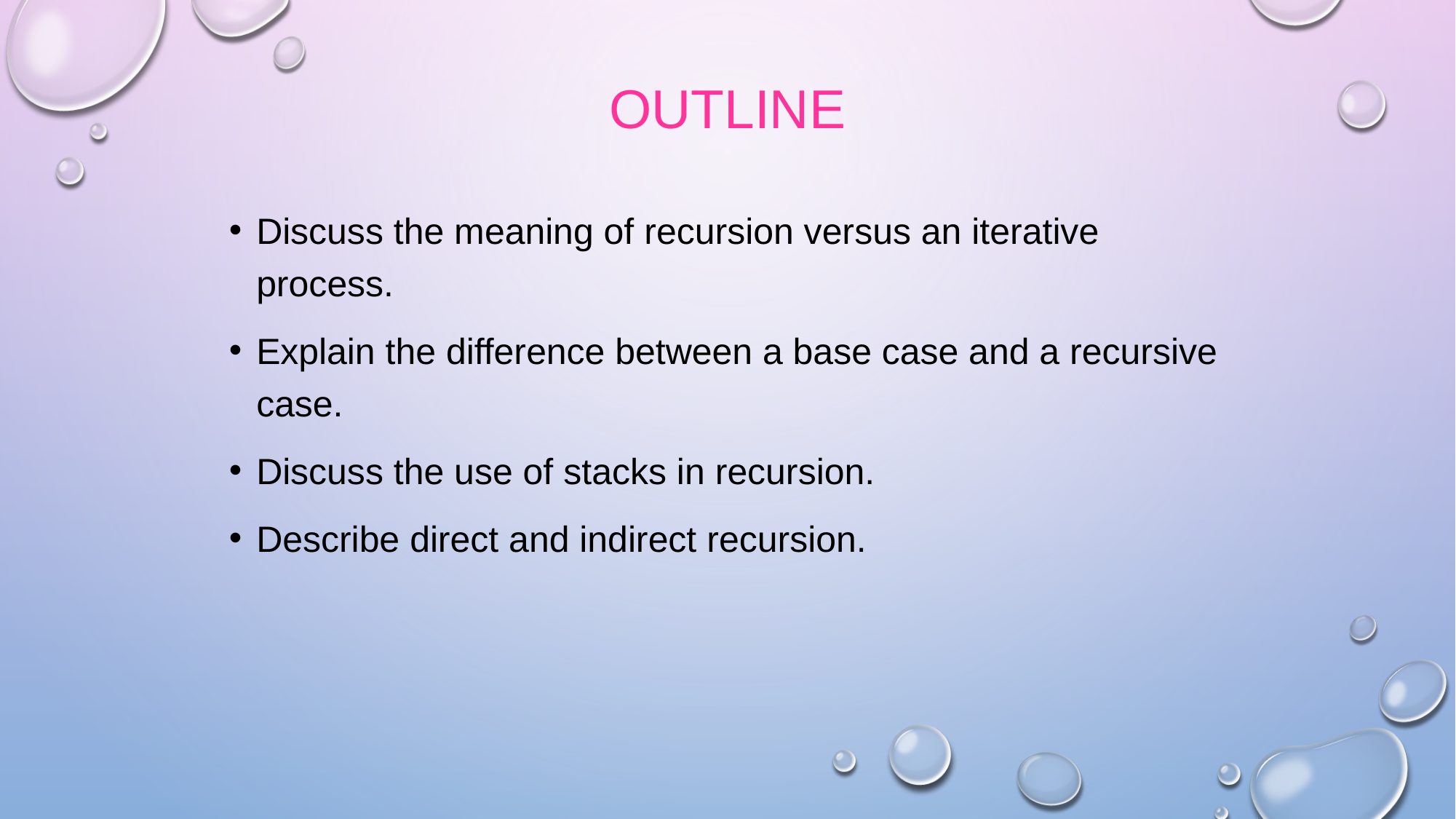

# outline
Discuss the meaning of recursion versus an iterative process.
Explain the difference between a base case and a recursive case.
Discuss the use of stacks in recursion.
Describe direct and indirect recursion.